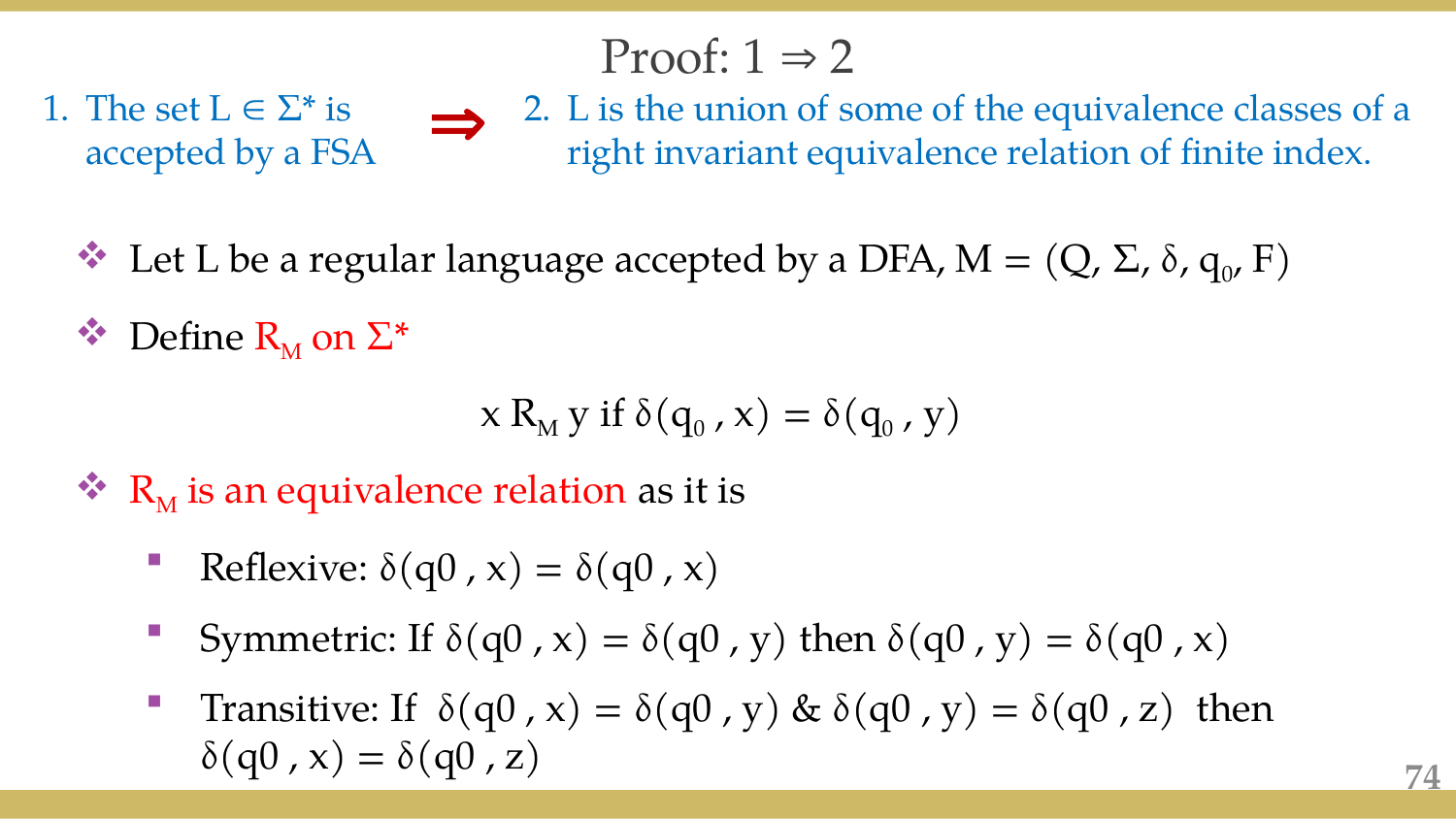

Proof: 1 ⇒ 2
⇒
The set L ∈ Σ* is accepted by a FSA
L is the union of some of the equivalence classes of a right invariant equivalence relation of finite index.
Let L be a regular language accepted by a DFA, M = (Q, Σ, δ, q0, F)
Define RM on Σ*
x RM y if δ(q0 , x) = δ(q0 , y)
RM is an equivalence relation as it is
Reflexive: δ(q0 , x) = δ(q0 , x)
Symmetric: If δ(q0 , x) = δ(q0 , y) then δ(q0 , y) = δ(q0 , x)
Transitive: If  δ(q0 , x) = δ(q0 , y) & δ(q0 , y) = δ(q0 , z)  then         δ(q0 , x) = δ(q0 , z)
74